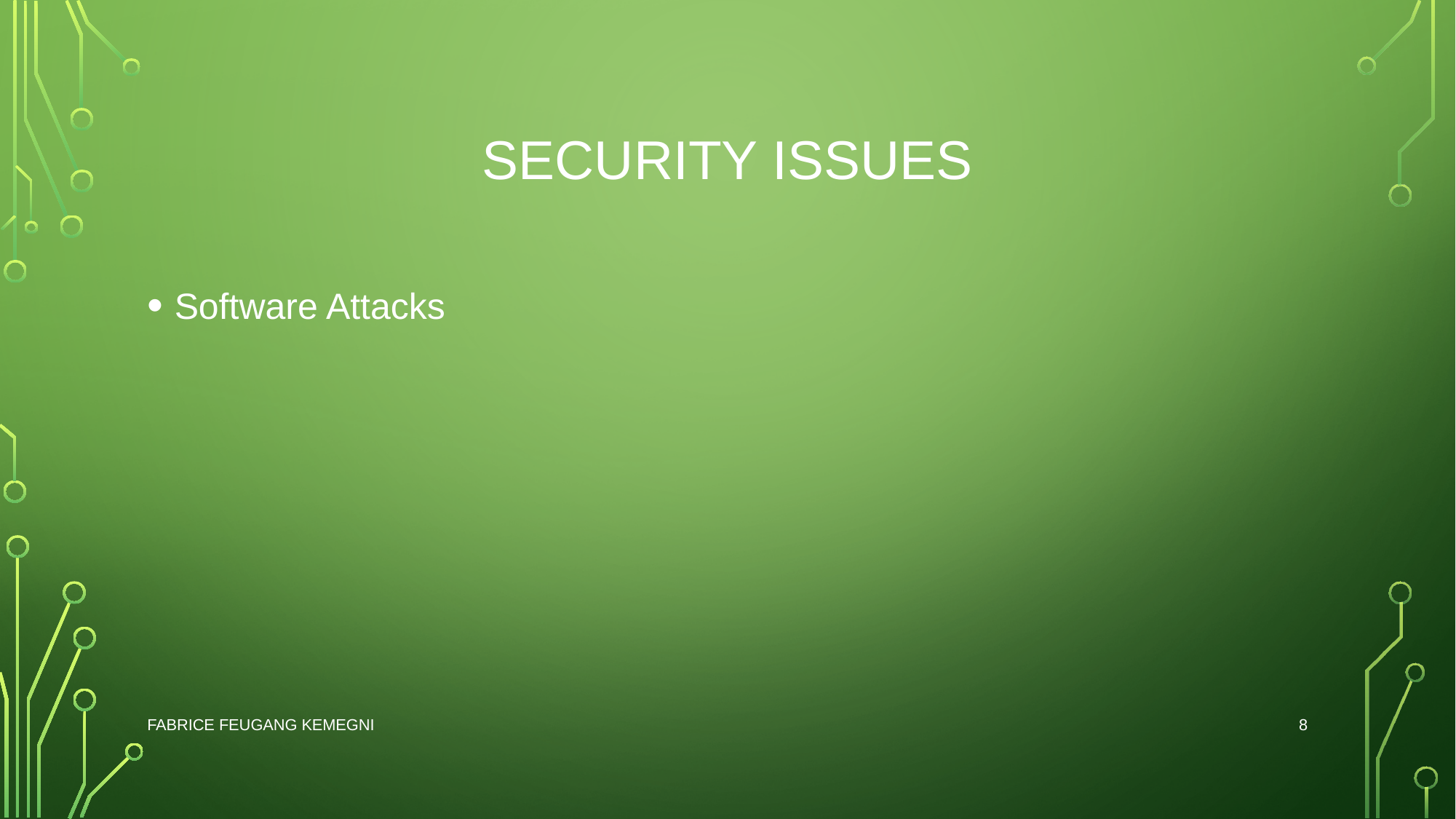

# Security issues
Software Attacks
8
Fabrice Feugang Kemegni